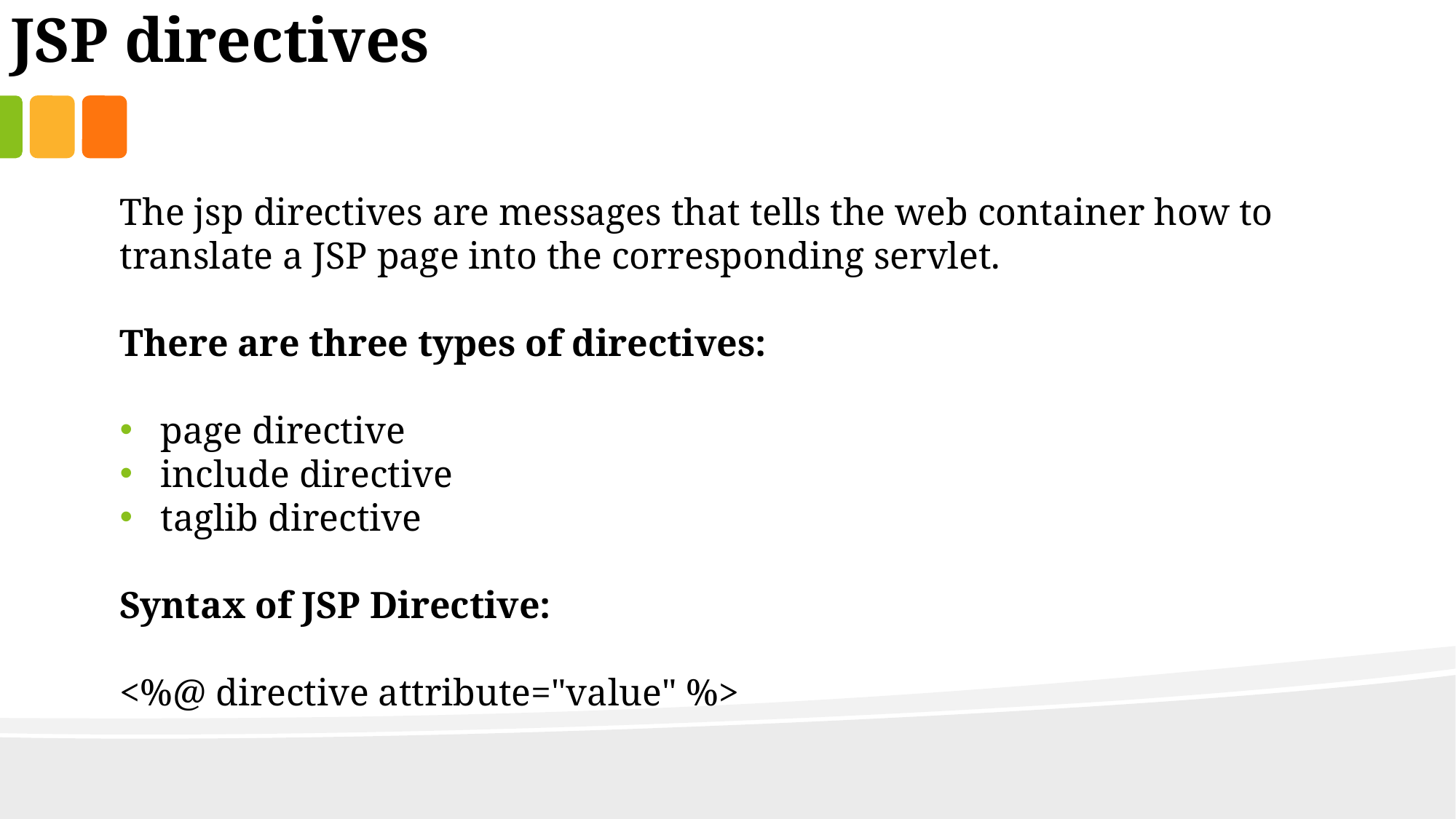

JSP directives
The jsp directives are messages that tells the web container how to translate a JSP page into the corresponding servlet.

There are three types of directives:

page directive
include directive
taglib directive

Syntax of JSP Directive:

<%@ directive attribute="value" %>